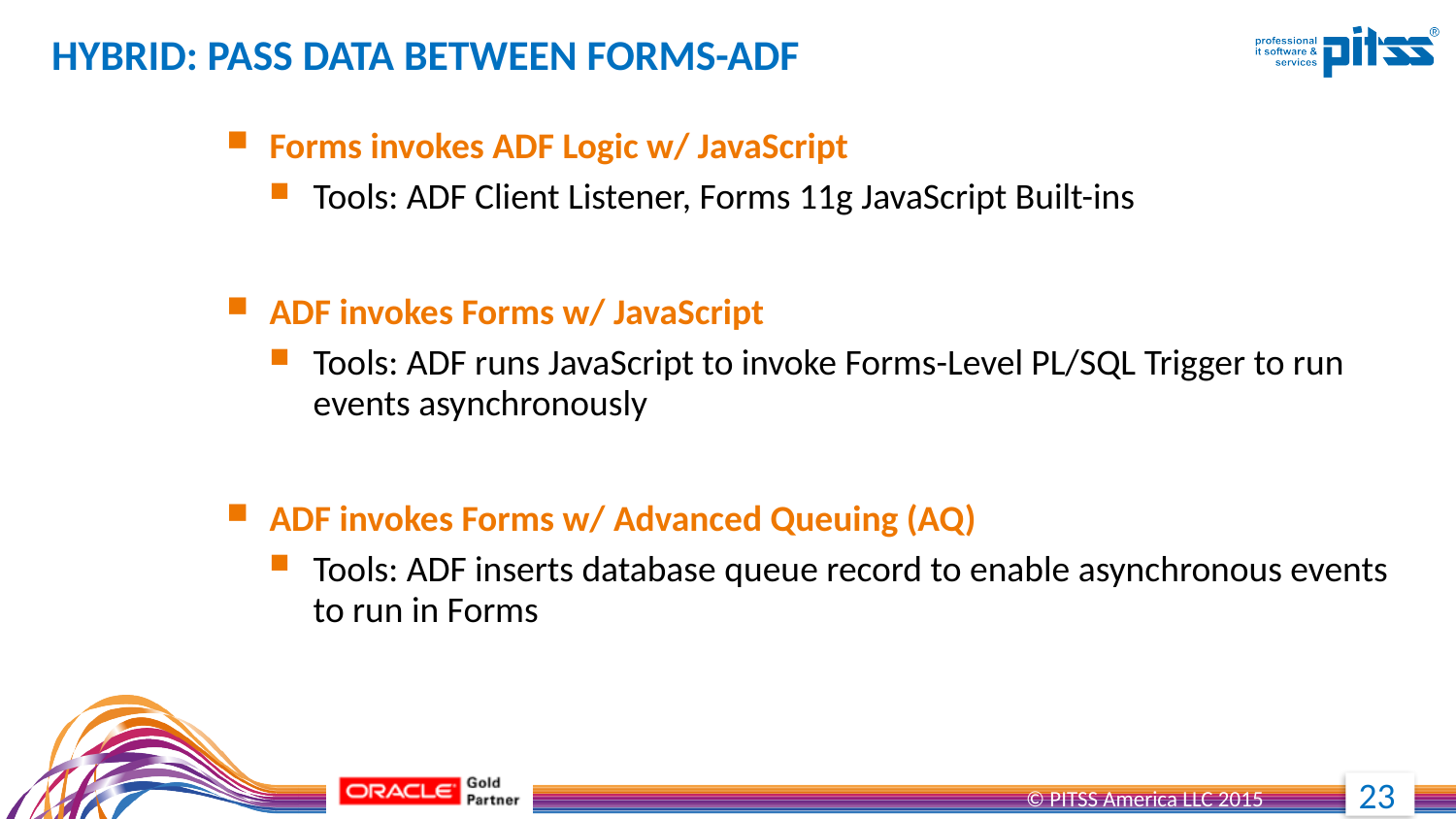

# Hybrid: Pass Data Between Forms-ADF
Forms invokes ADF Logic w/ JavaScript
Tools: ADF Client Listener, Forms 11g JavaScript Built-ins
ADF invokes Forms w/ JavaScript
Tools: ADF runs JavaScript to invoke Forms-Level PL/SQL Trigger to run events asynchronously
ADF invokes Forms w/ Advanced Queuing (AQ)
Tools: ADF inserts database queue record to enable asynchronous events to run in Forms